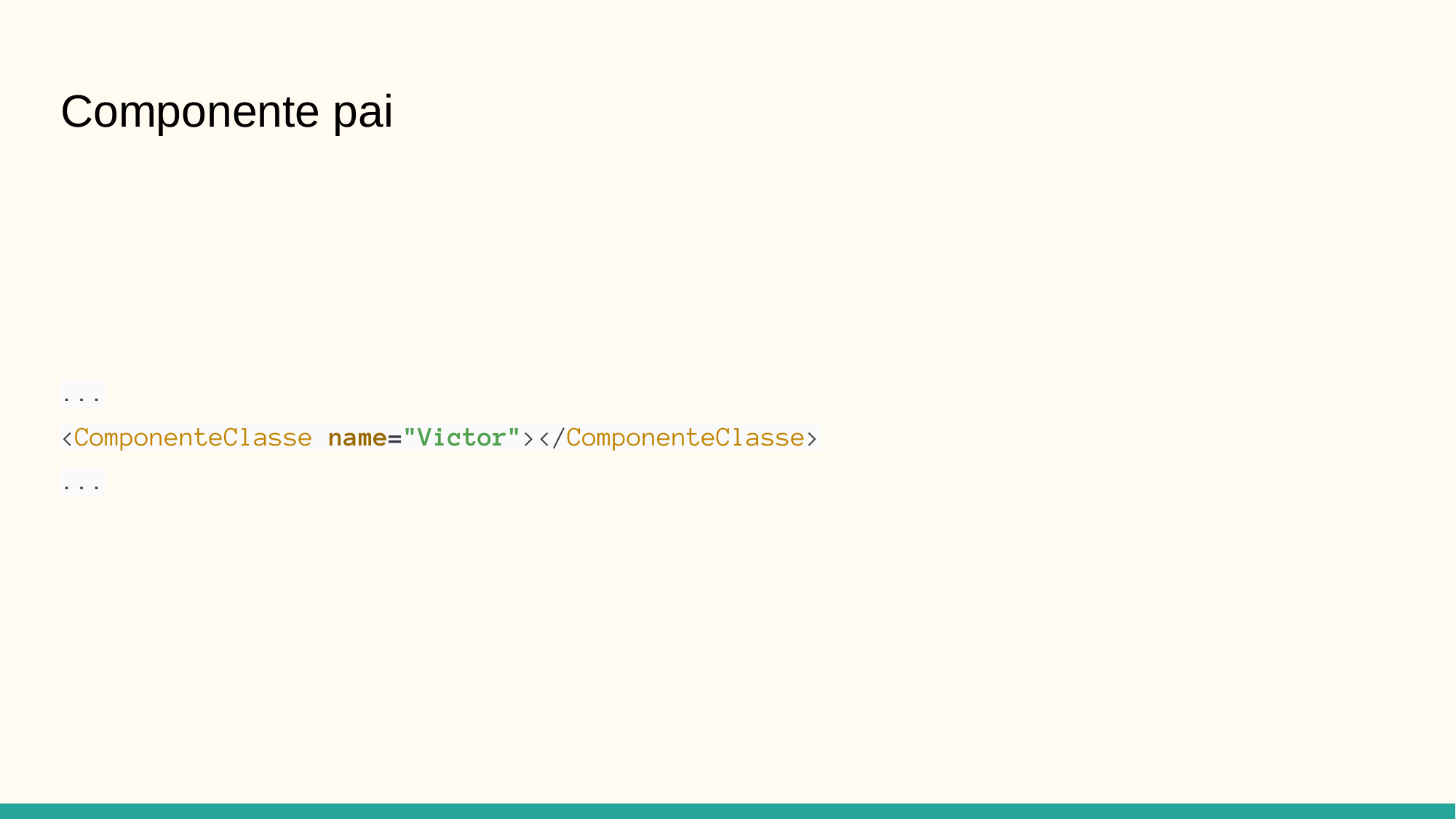

# Componente pai

...
<ComponenteClasse name="Victor"></ComponenteClasse>
...